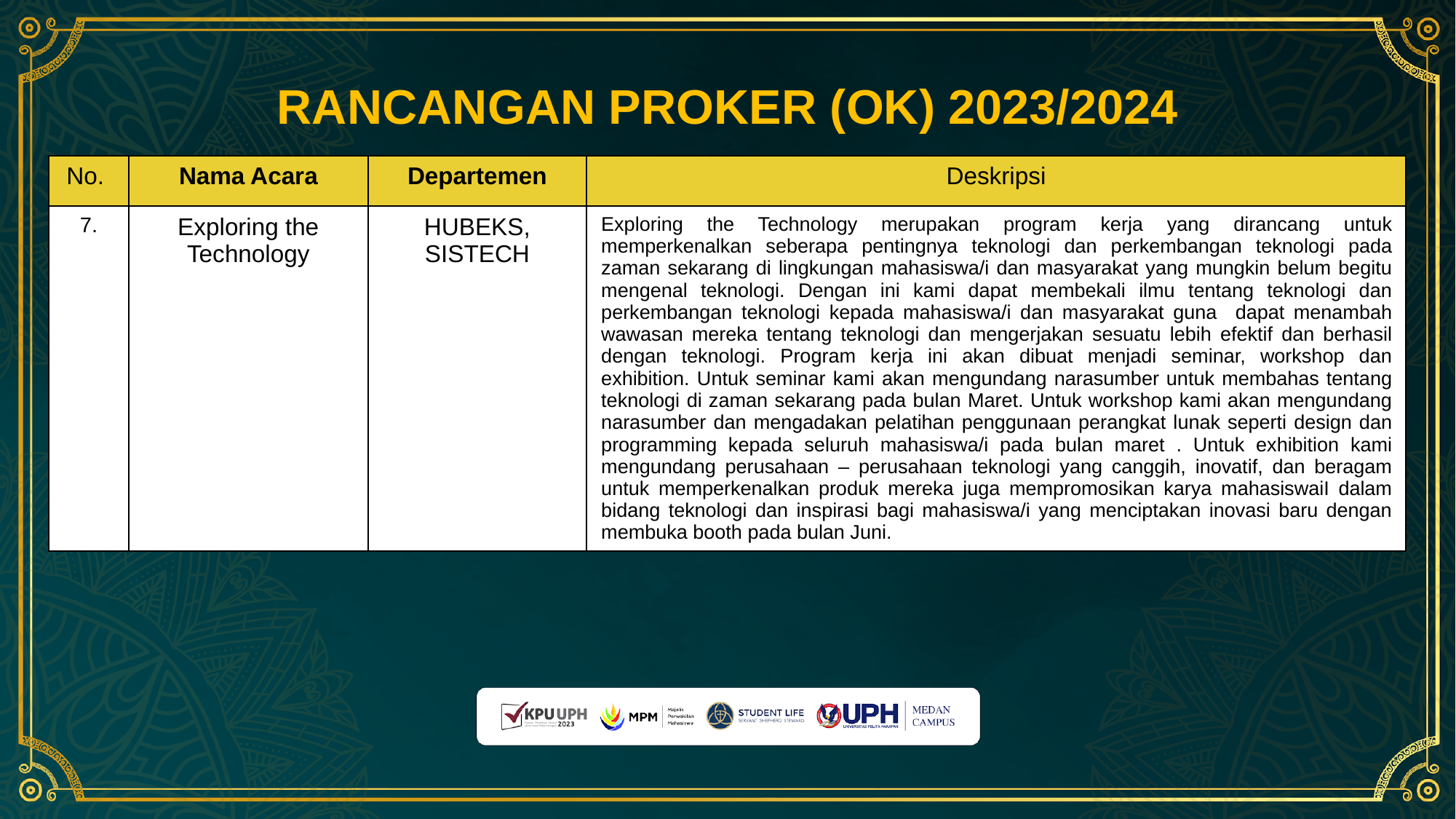

RANCANGAN PROKER (OK) 2023/2024
| No. | Nama Acara | Departemen | Deskripsi |
| --- | --- | --- | --- |
| 7. | Exploring the Technology | HUBEKS, SISTECH | Exploring the Technology merupakan program kerja yang dirancang untuk memperkenalkan seberapa pentingnya teknologi dan perkembangan teknologi pada zaman sekarang di lingkungan mahasiswa/i dan masyarakat yang mungkin belum begitu mengenal teknologi. Dengan ini kami dapat membekali ilmu tentang teknologi dan perkembangan teknologi kepada mahasiswa/i dan masyarakat guna dapat menambah wawasan mereka tentang teknologi dan mengerjakan sesuatu lebih efektif dan berhasil dengan teknologi. Program kerja ini akan dibuat menjadi seminar, workshop dan exhibition. Untuk seminar kami akan mengundang narasumber untuk membahas tentang teknologi di zaman sekarang pada bulan Maret. Untuk workshop kami akan mengundang narasumber dan mengadakan pelatihan penggunaan perangkat lunak seperti design dan programming kepada seluruh mahasiswa/i pada bulan maret . Untuk exhibition kami mengundang perusahaan – perusahaan teknologi yang canggih, inovatif, dan beragam untuk memperkenalkan produk mereka juga mempromosikan karya mahasiswaiI dalam bidang teknologi dan inspirasi bagi mahasiswa/i yang menciptakan inovasi baru dengan membuka booth pada bulan Juni. |